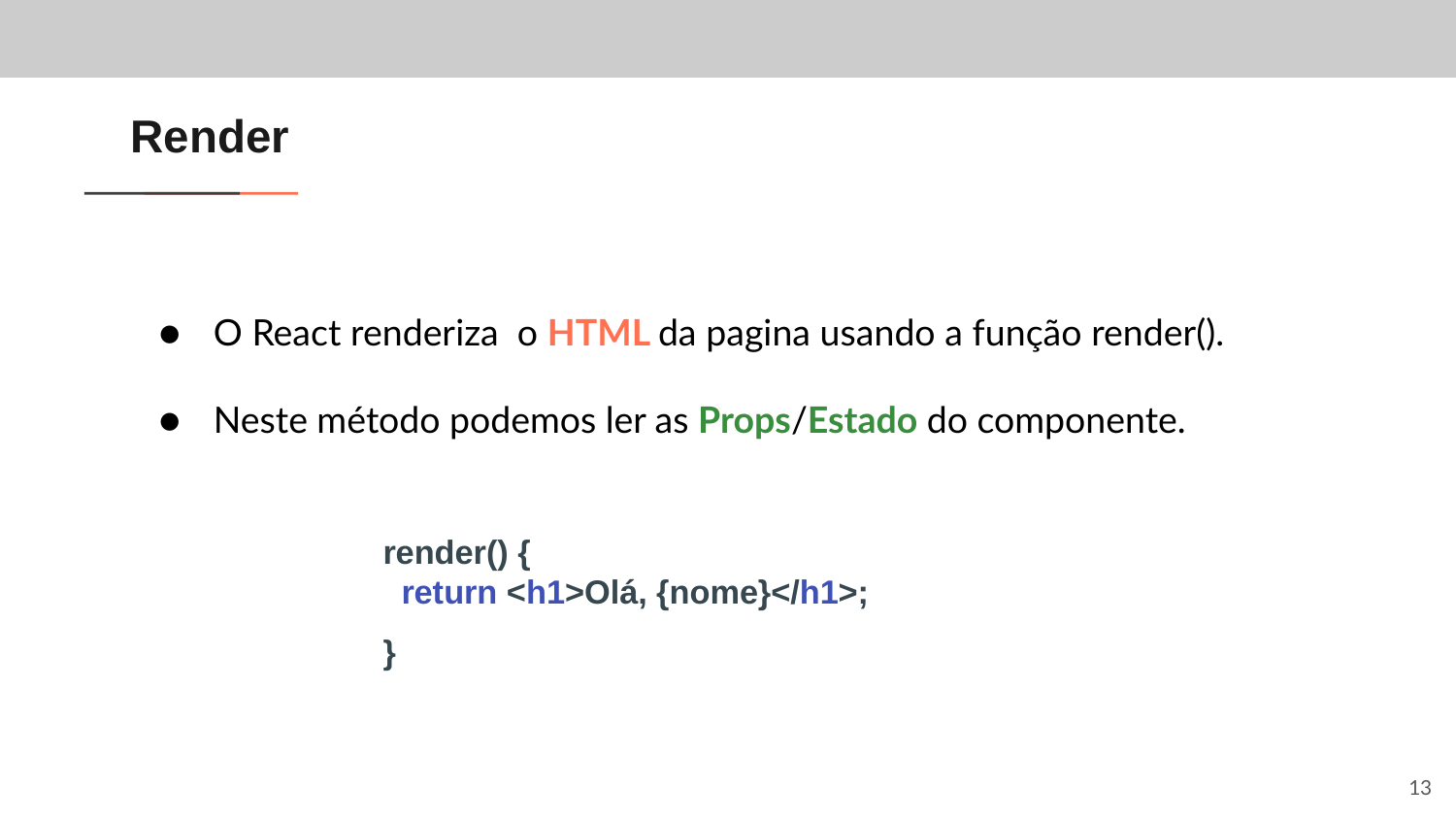

# Render
O React renderiza  o HTML da pagina usando a função render().

Neste método podemos ler as Props/Estado do componente.

render() {
  return <h1>Olá, {nome}</h1>;
}
13